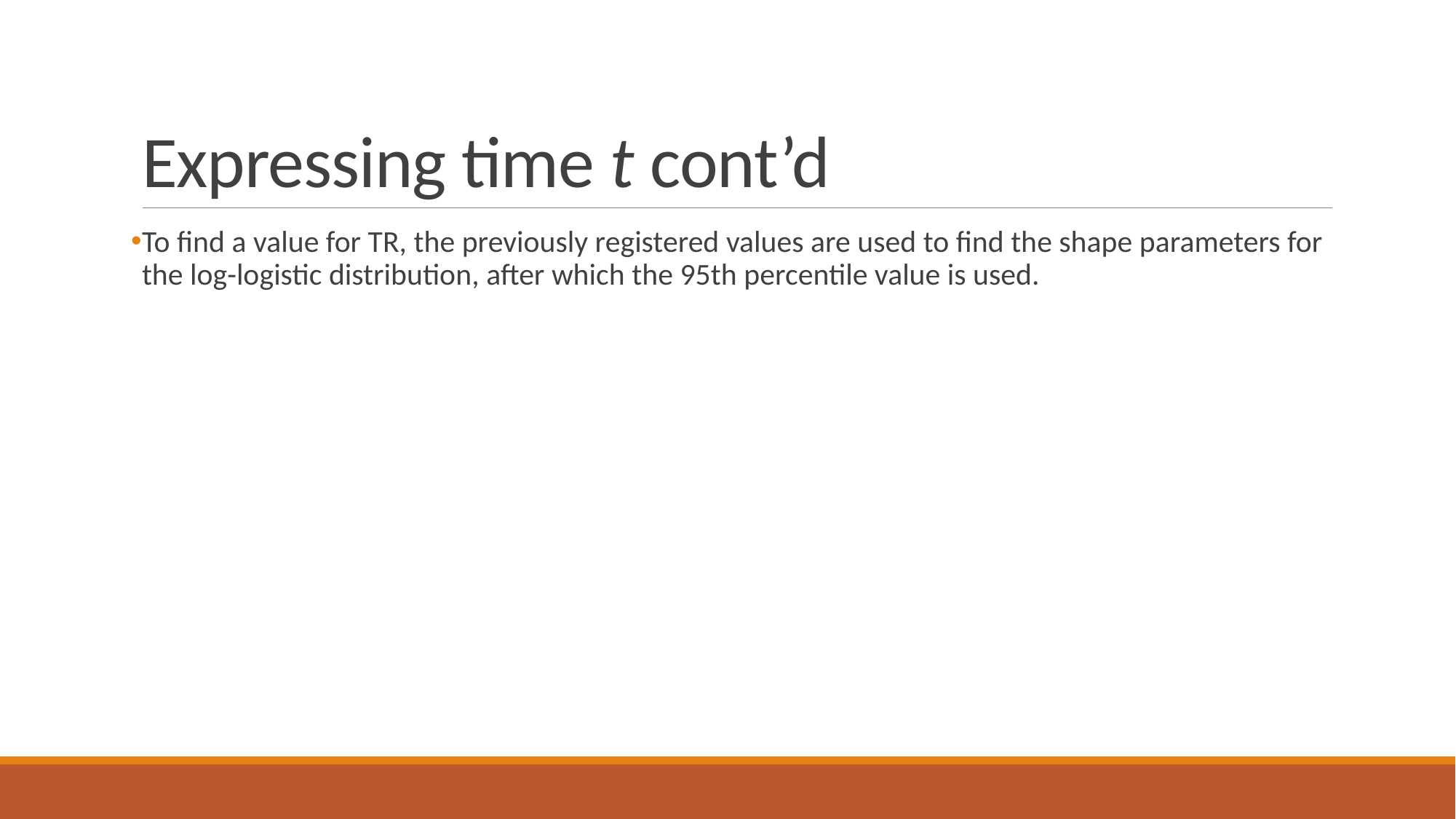

# Expressing time t cont’d
To find a value for TR, the previously registered values are used to find the shape parameters for the log-logistic distribution, after which the 95th percentile value is used.